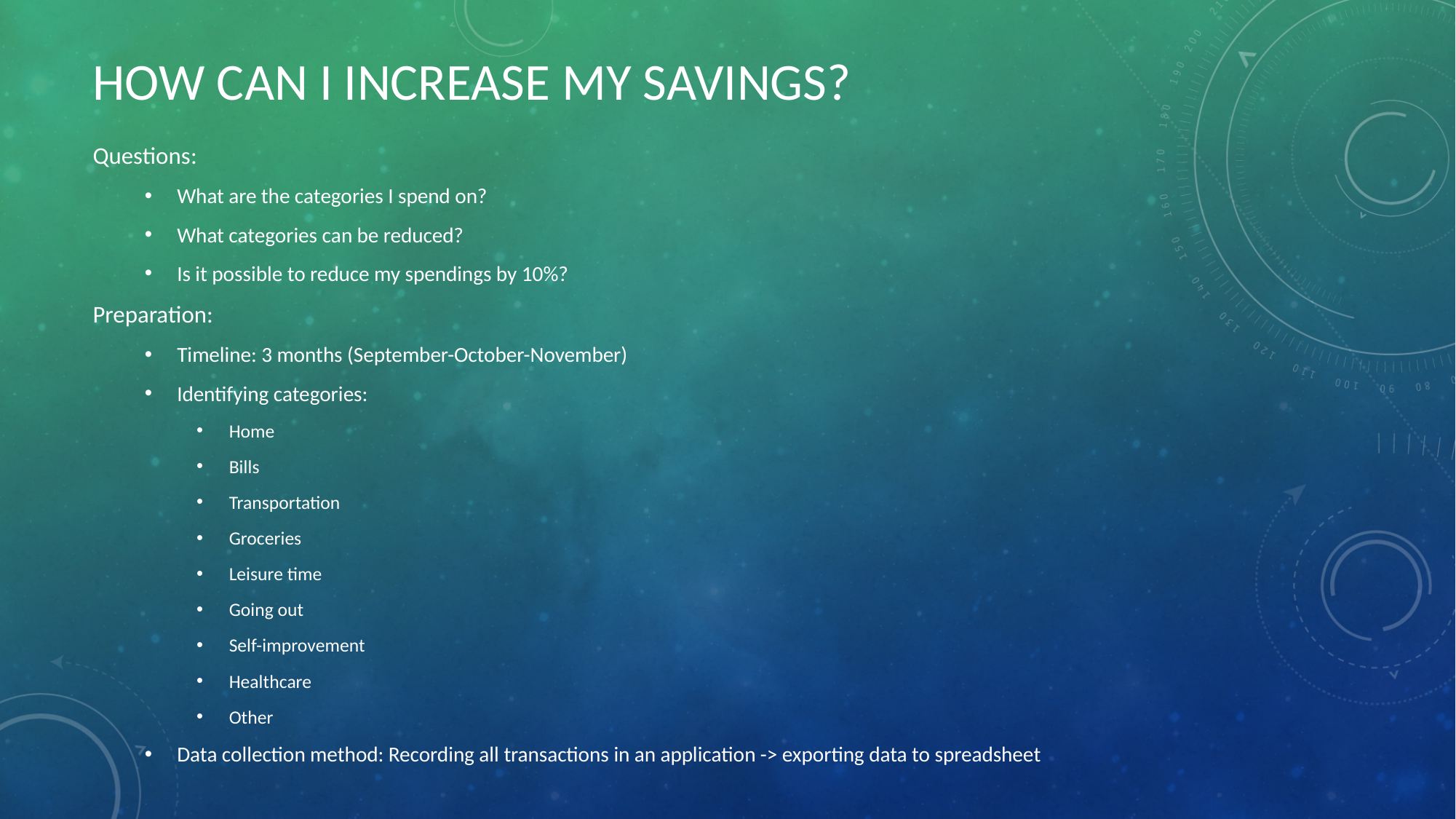

# How can I increase my savings?
Questions:
What are the categories I spend on?
What categories can be reduced?
Is it possible to reduce my spendings by 10%?
Preparation:
Timeline: 3 months (September-October-November)
Identifying categories:
Home
Bills
Transportation
Groceries
Leisure time
Going out
Self-improvement
Healthcare
Other
Data collection method: Recording all transactions in an application -> exporting data to spreadsheet